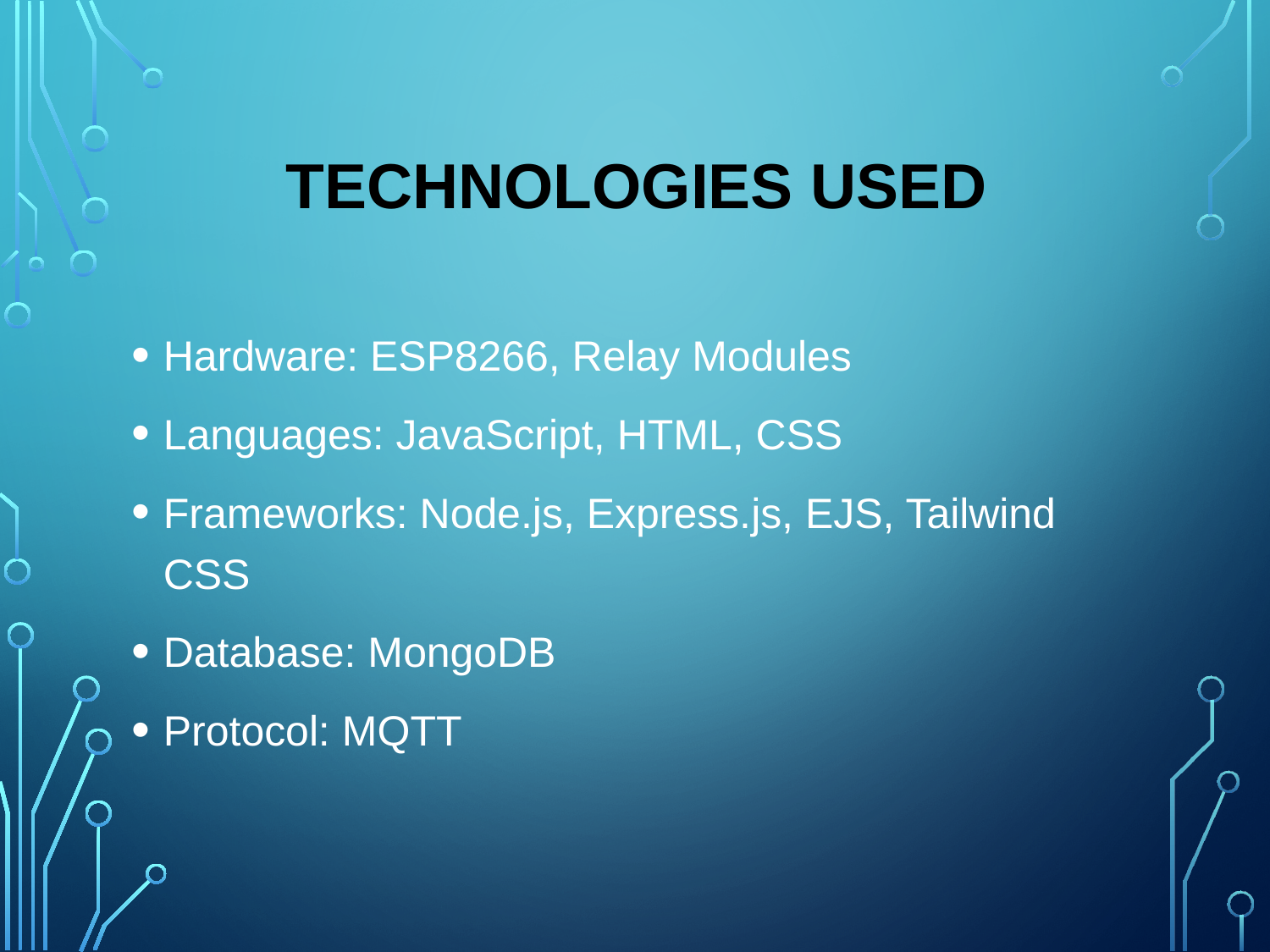

# Technologies Used
Hardware: ESP8266, Relay Modules
Languages: JavaScript, HTML, CSS
Frameworks: Node.js, Express.js, EJS, Tailwind CSS
Database: MongoDB
Protocol: MQTT